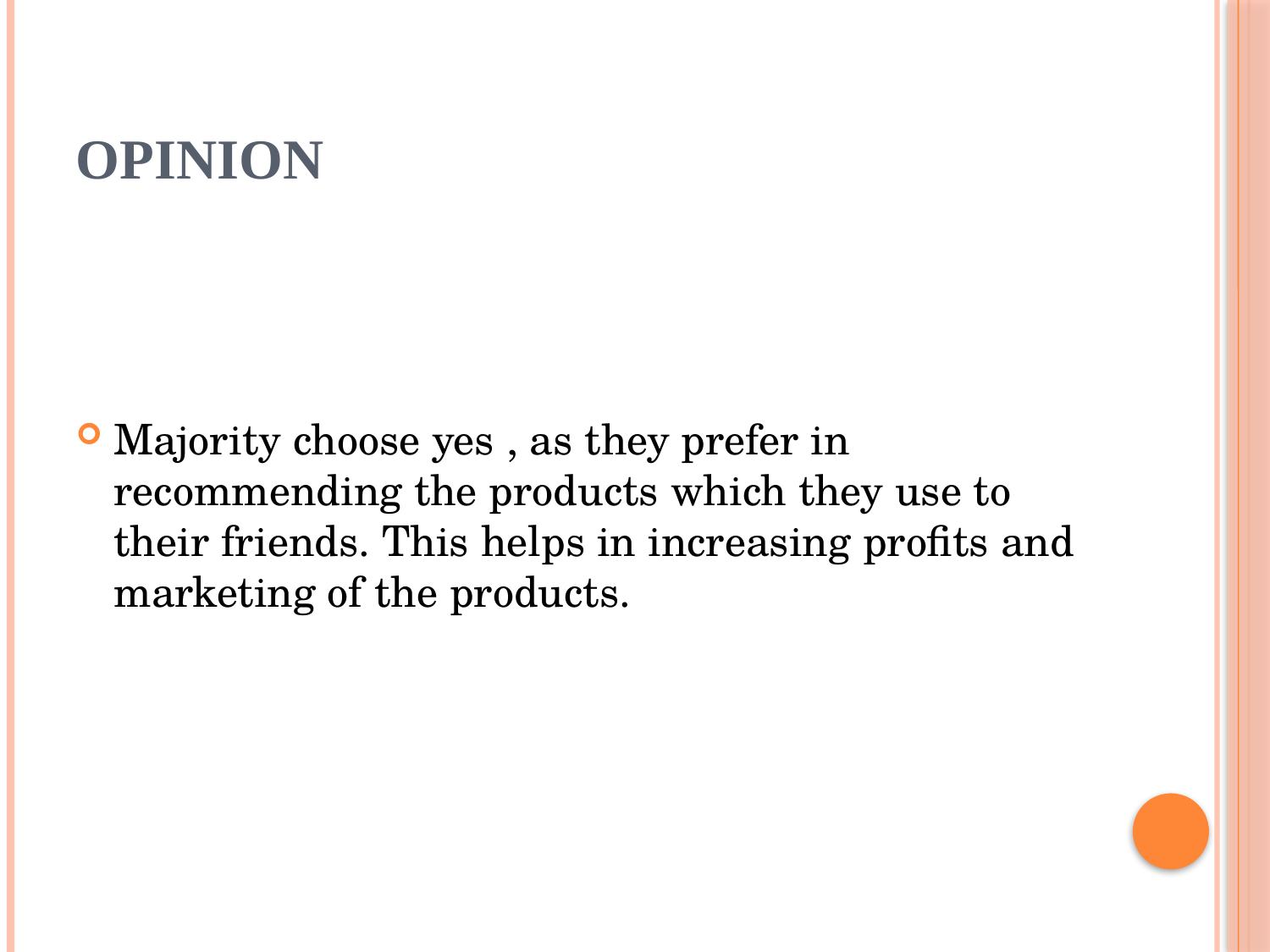

# Opinion

Majority choose yes , as they prefer in recommending the products which they use to their friends. This helps in increasing profits and marketing of the products.